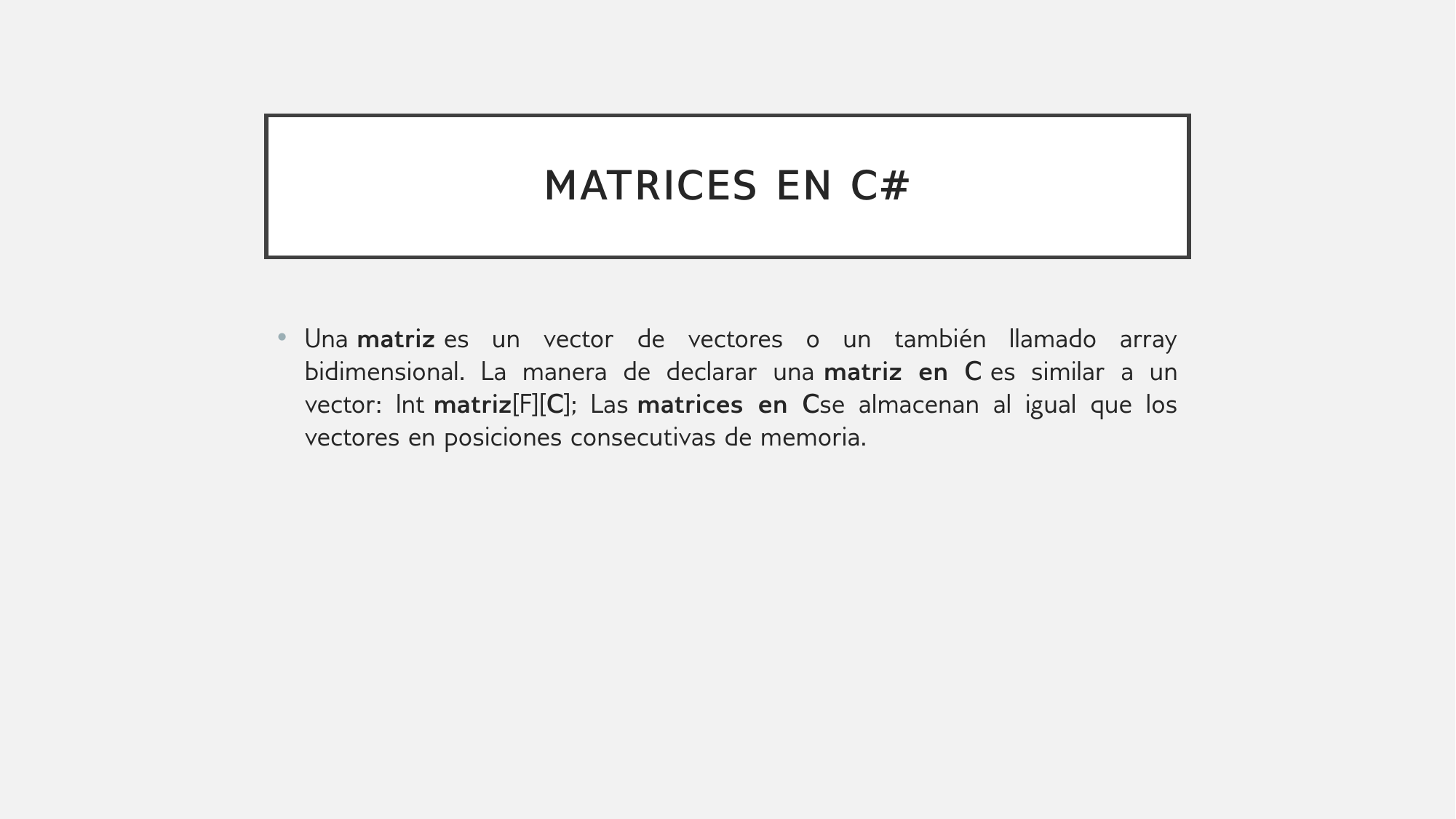

# Matrices en C#
Una matriz es un vector de vectores o un también llamado array bidimensional. La manera de declarar una matriz en C es similar a un vector: Int matriz[F][C]; Las matrices en Cse almacenan al igual que los vectores en posiciones consecutivas de memoria.